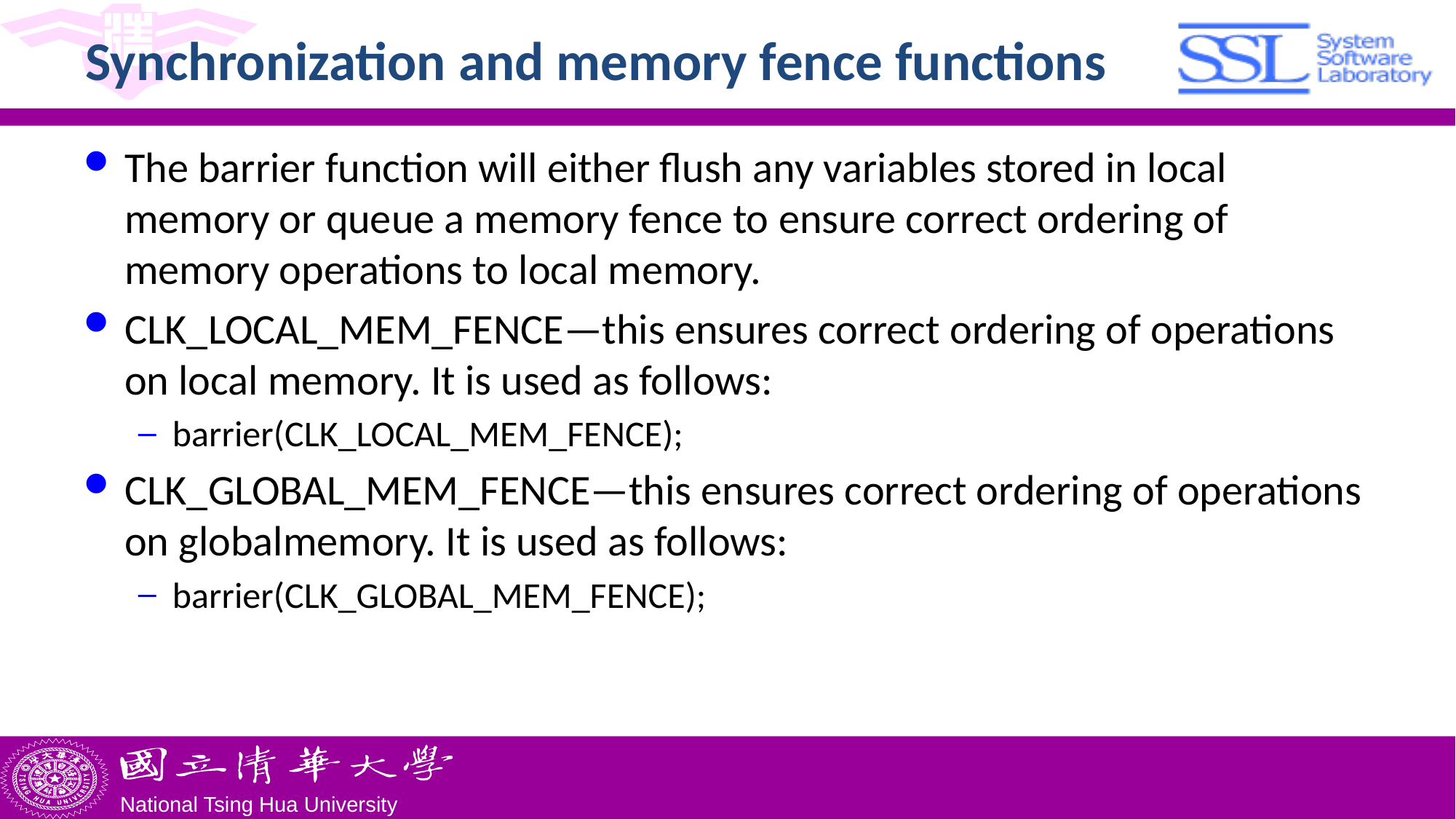

# Synchronization and memory fence functions
The barrier function will either flush any variables stored in local memory or queue a memory fence to ensure correct ordering of memory operations to local memory.
CLK_LOCAL_MEM_FENCE—this ensures correct ordering of operations on local memory. It is used as follows:
barrier(CLK_LOCAL_MEM_FENCE);
CLK_GLOBAL_MEM_FENCE—this ensures correct ordering of operations on globalmemory. It is used as follows:
barrier(CLK_GLOBAL_MEM_FENCE);